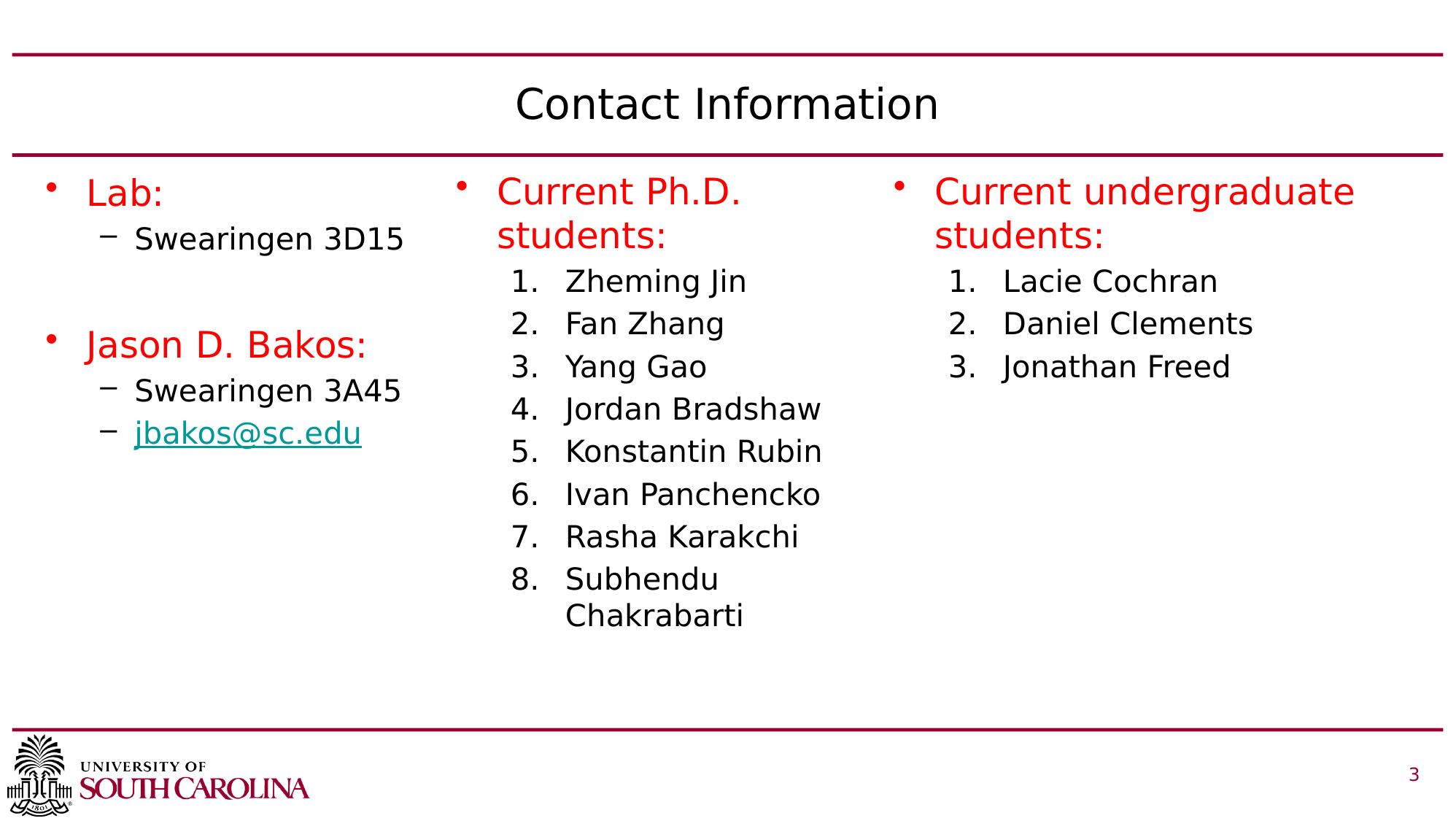

# Contact Information
Current Ph.D. students:
Zheming Jin
Fan Zhang
Yang Gao
Jordan Bradshaw
Konstantin Rubin
Ivan Panchencko
Rasha Karakchi
Subhendu Chakrabarti
Current undergraduate students:
Lacie Cochran
Daniel Clements
Jonathan Freed
Lab:
Swearingen 3D15

Jason D. Bakos:
Swearingen 3A45
jbakos@sc.edu

 			 3